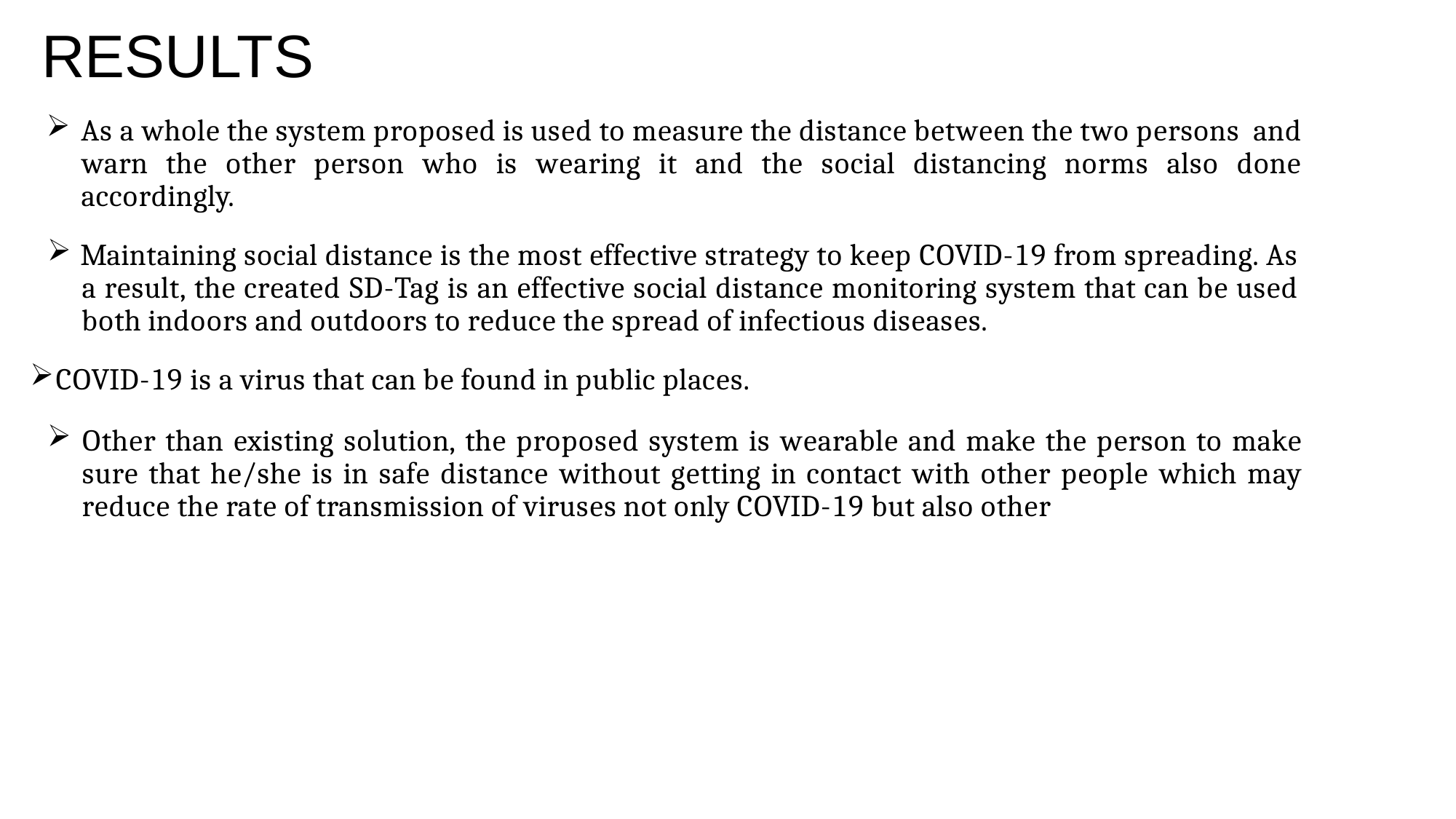

# RESULTS
As a whole the system proposed is used to measure the distance between the two persons  and warn the other person who is wearing it and the social distancing norms also done accordingly.
Maintaining social distance is the most effective strategy to keep COVID-19 from spreading. As a result, the created SD-Tag is an effective social distance monitoring system that can be used both indoors and outdoors to reduce the spread of infectious diseases.
COVID-19 is a virus that can be found in public places.
Other than existing solution, the proposed system is wearable and make the person to make sure that he/she is in safe distance without getting in contact with other people which may reduce the rate of transmission of viruses not only COVID-19 but also other